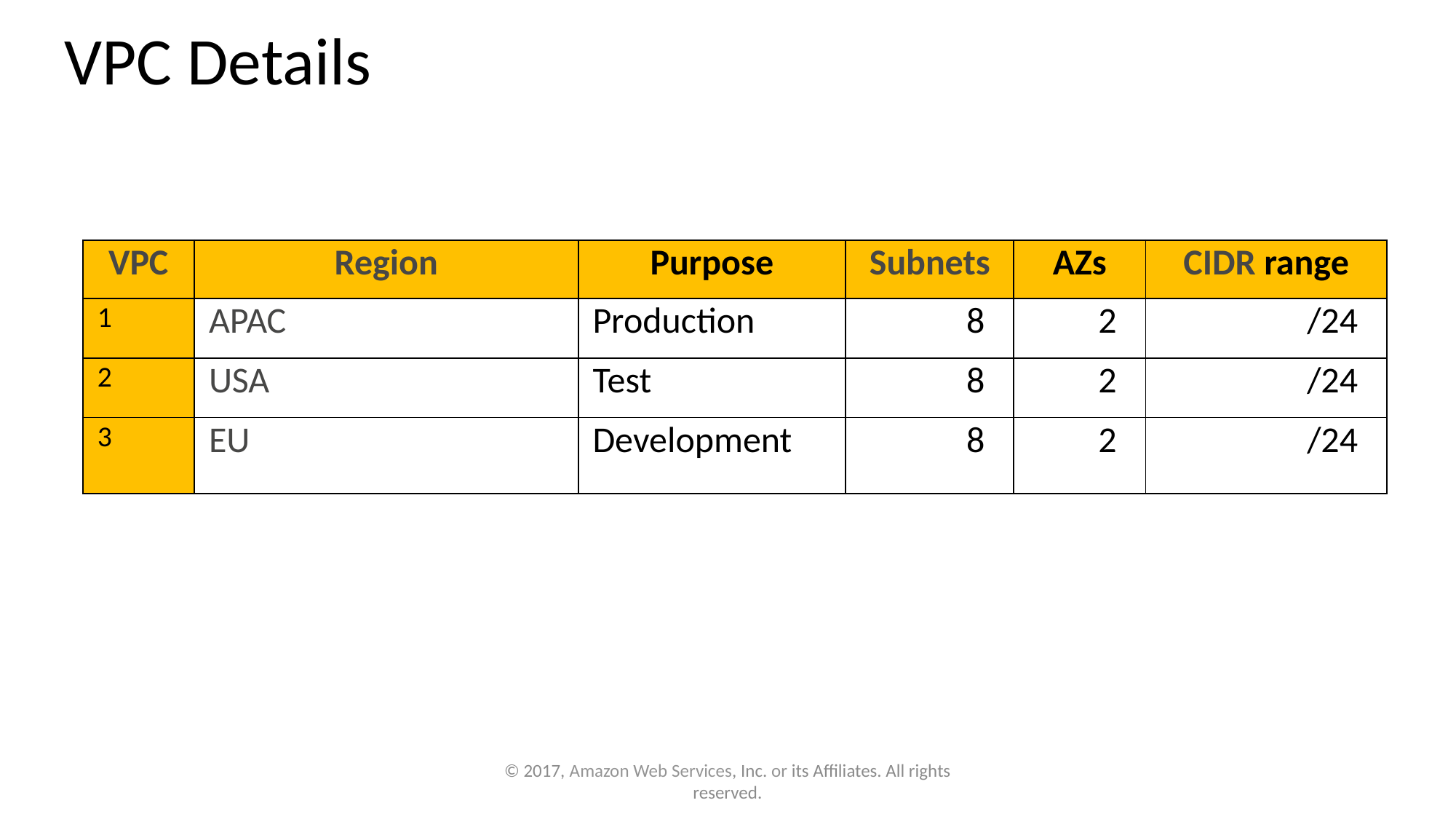

# VPC Details
| VPC | Region | Purpose | Subnets | AZs | CIDR range |
| --- | --- | --- | --- | --- | --- |
| 1 | APAC | Production | 8 | 2 | /24 |
| 2 | USA | Test | 8 | 2 | /24 |
| 3 | EU | Development | 8 | 2 | /24 |
© 2017, Amazon Web Services, Inc. or its Affiliates. All rights reserved.